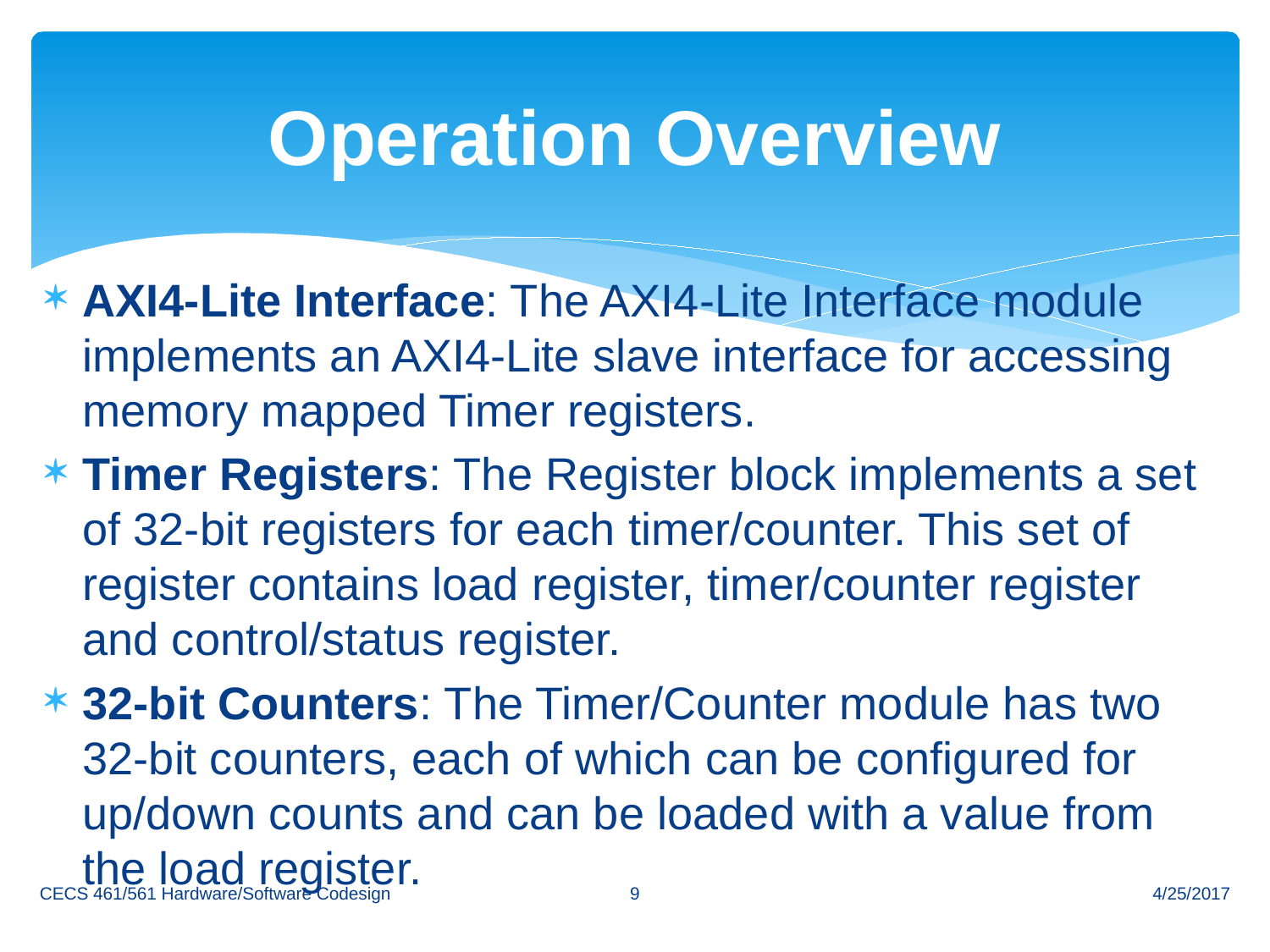

# Operation Overview
AXI4-Lite Interface: The AXI4-Lite Interface module implements an AXI4-Lite slave interface for accessing memory mapped Timer registers.
Timer Registers: The Register block implements a set of 32-bit registers for each timer/counter. This set of register contains load register, timer/counter register and control/status register.
32-bit Counters: The Timer/Counter module has two 32-bit counters, each of which can be configured for up/down counts and can be loaded with a value from the load register.
9
CECS 461/561 Hardware/Software Codesign
4/25/2017